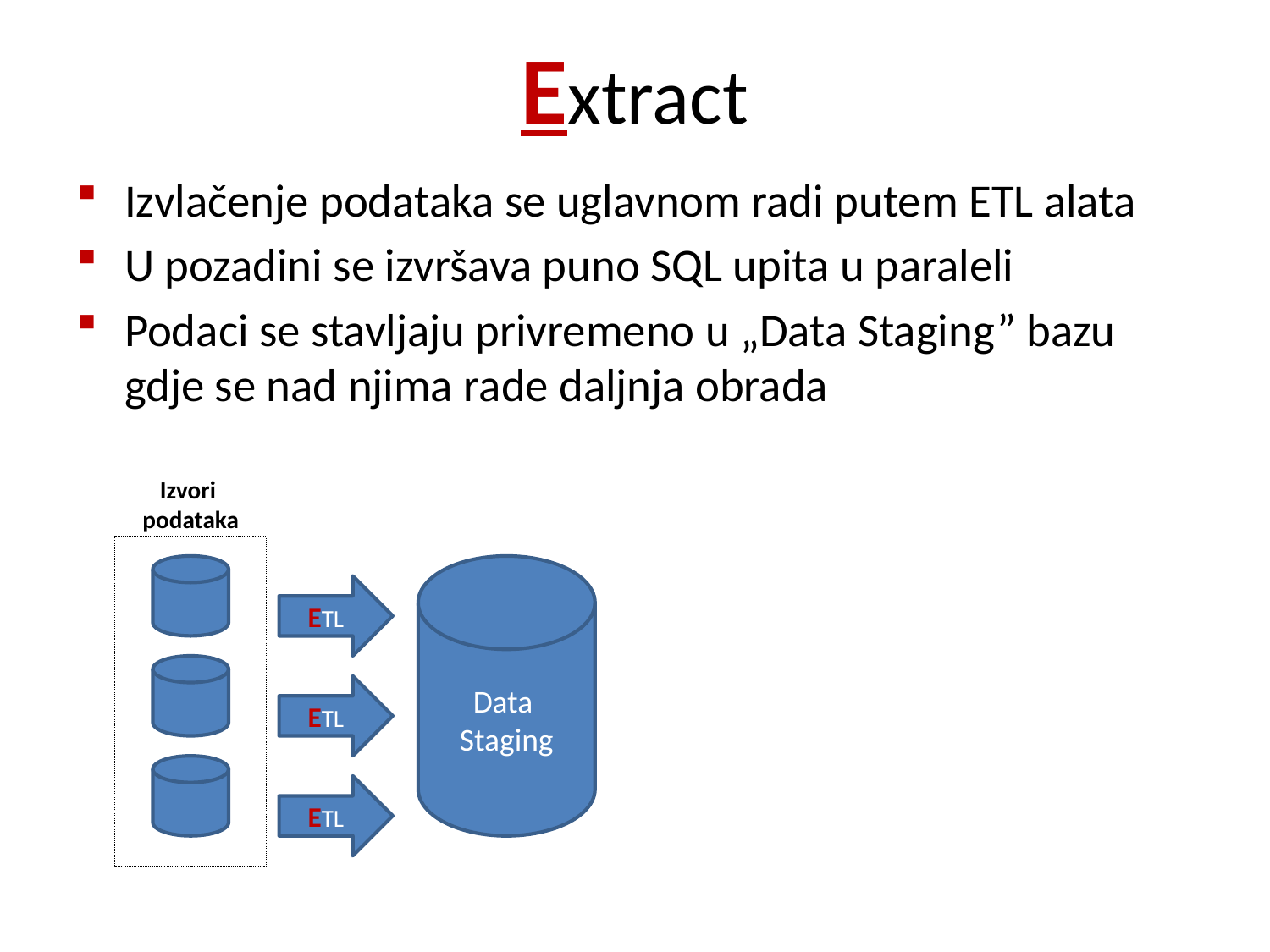

# Extract
Izvlačenje podataka se uglavnom radi putem ETL alata
U pozadini se izvršava puno SQL upita u paraleli
Podaci se stavljaju privremeno u „Data Staging” bazu gdje se nad njima rade daljnja obrada
Izvori
podataka

Data
Staging
ETL

ETL

ETL